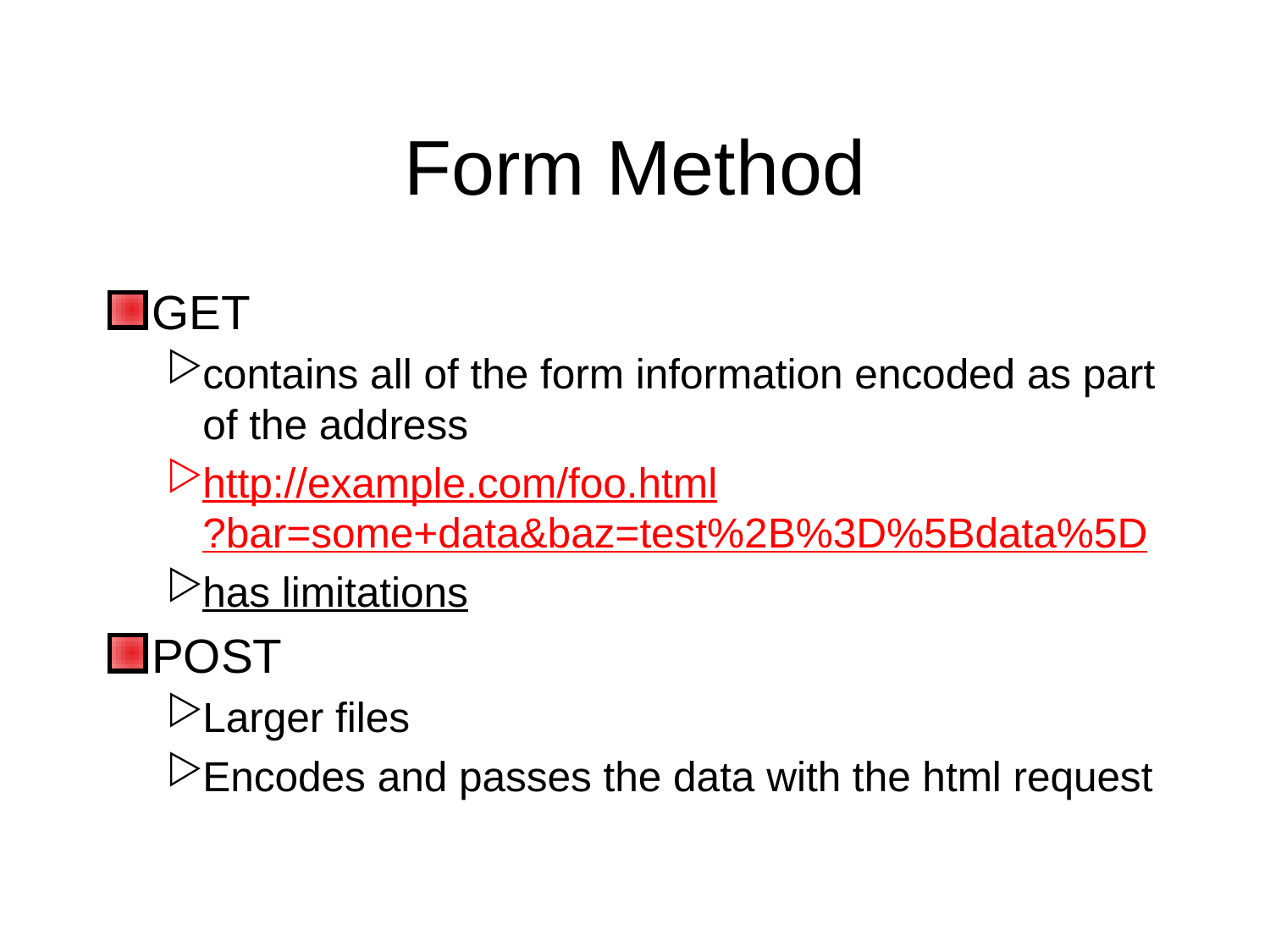

# Form Method
GET
contains all of the form information encoded as part of the address
http://example.com/foo.html?bar=some+data&baz=test%2B%3D%5Bdata%5D
has limitations
POST
Larger files
Encodes and passes the data with the html request